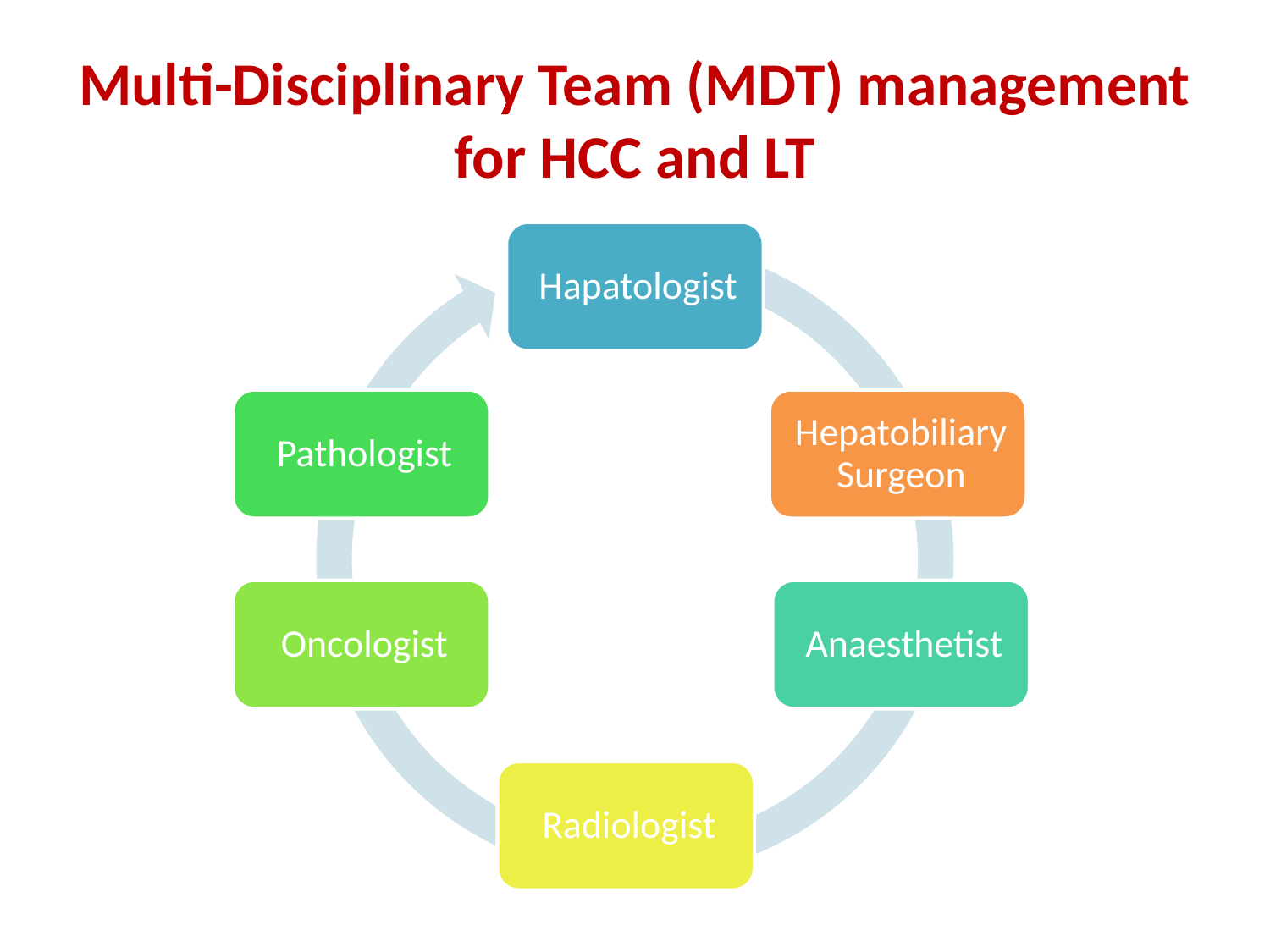

# Multi-Disciplinary Team (MDT) management for HCC and LT
Hapatologist
Anaesthetist
Pathologist
Oncologist
Radiologist
Hepatobiliary Surgeon